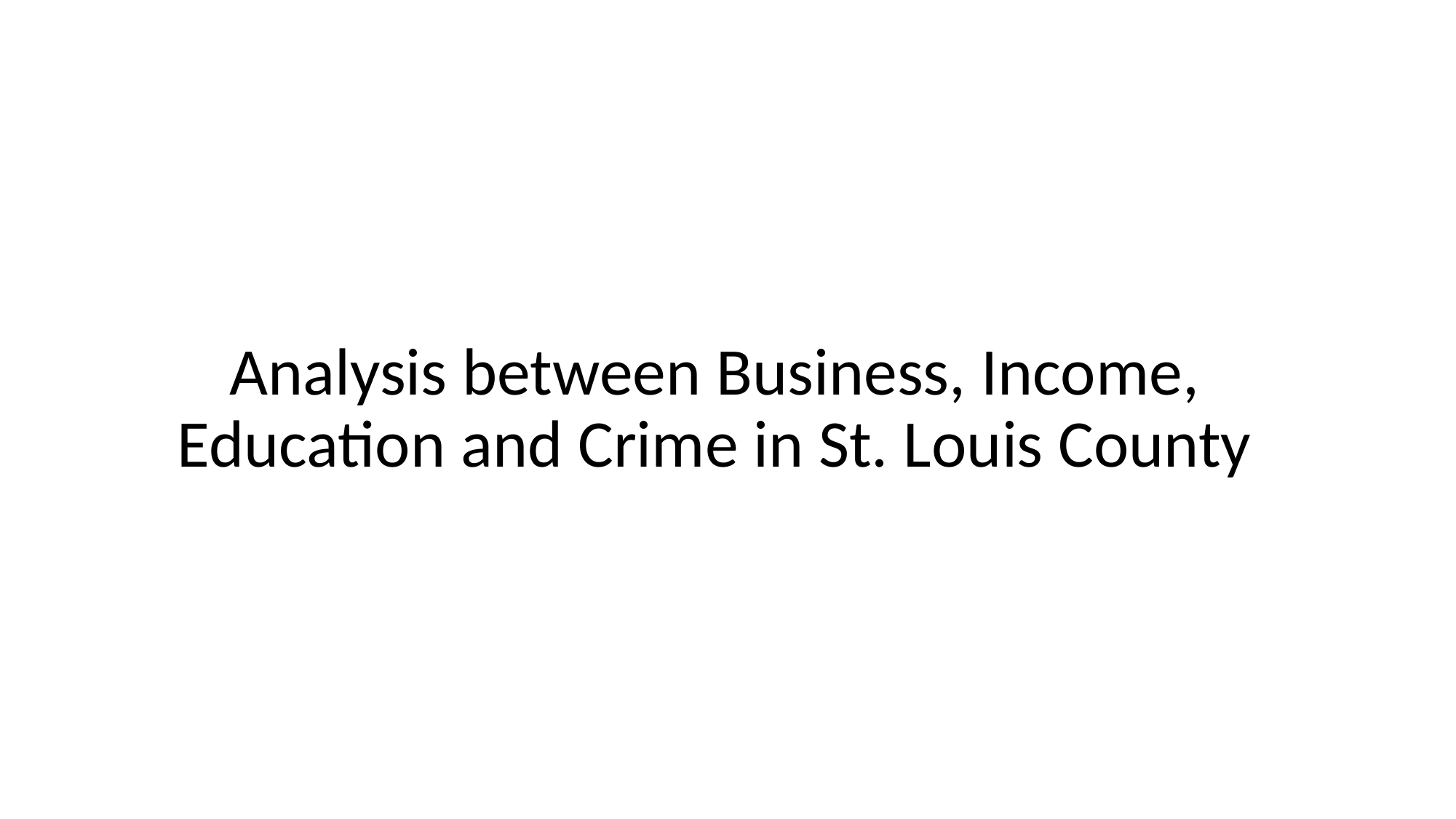

# Analysis between Business, Income, Education and Crime in St. Louis County